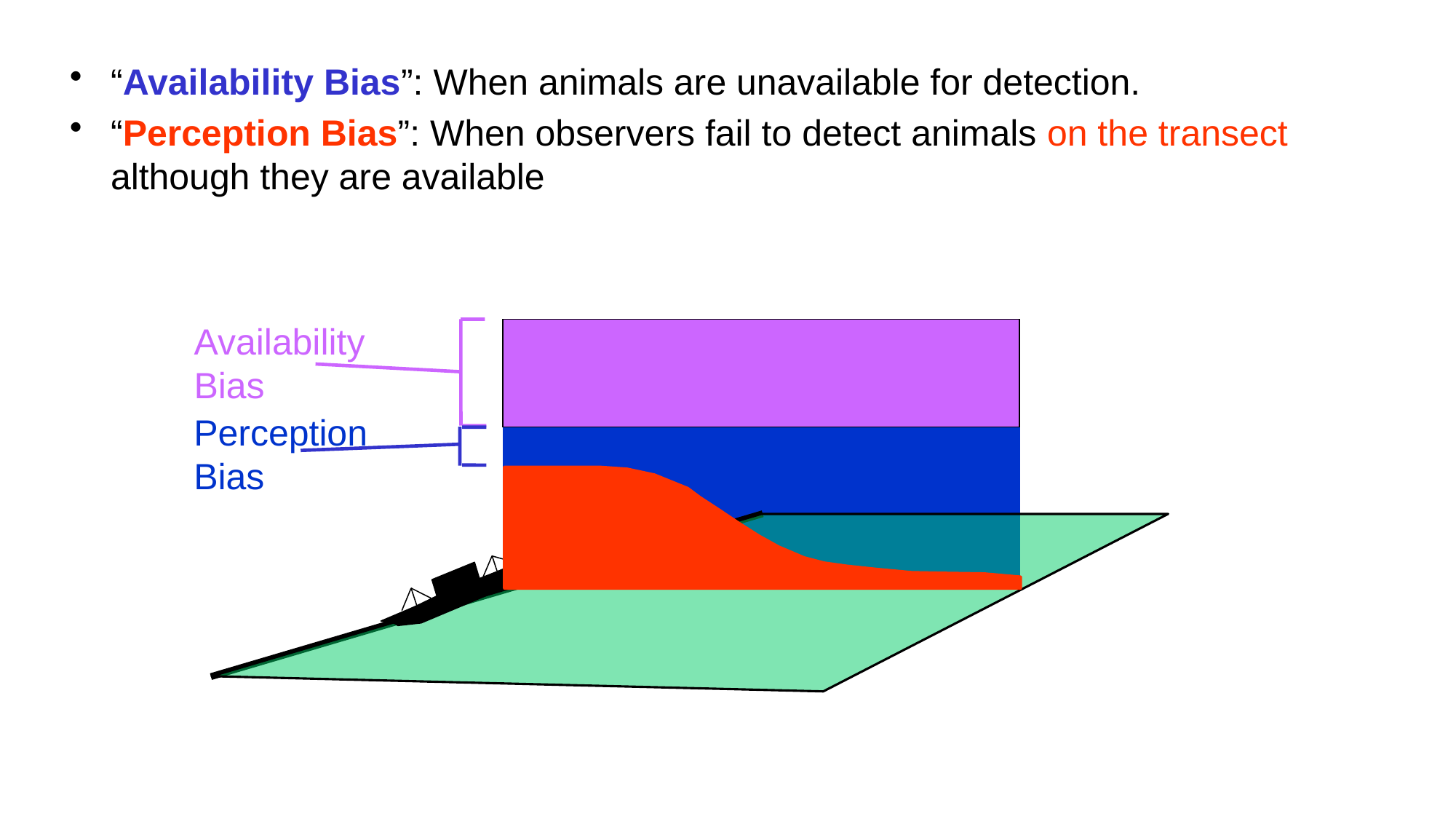

“Availability Bias”: When animals are unavailable for detection.
“Perception Bias”: When observers fail to detect animals on the transect although they are available
Availability
Bias

Perception
Bias